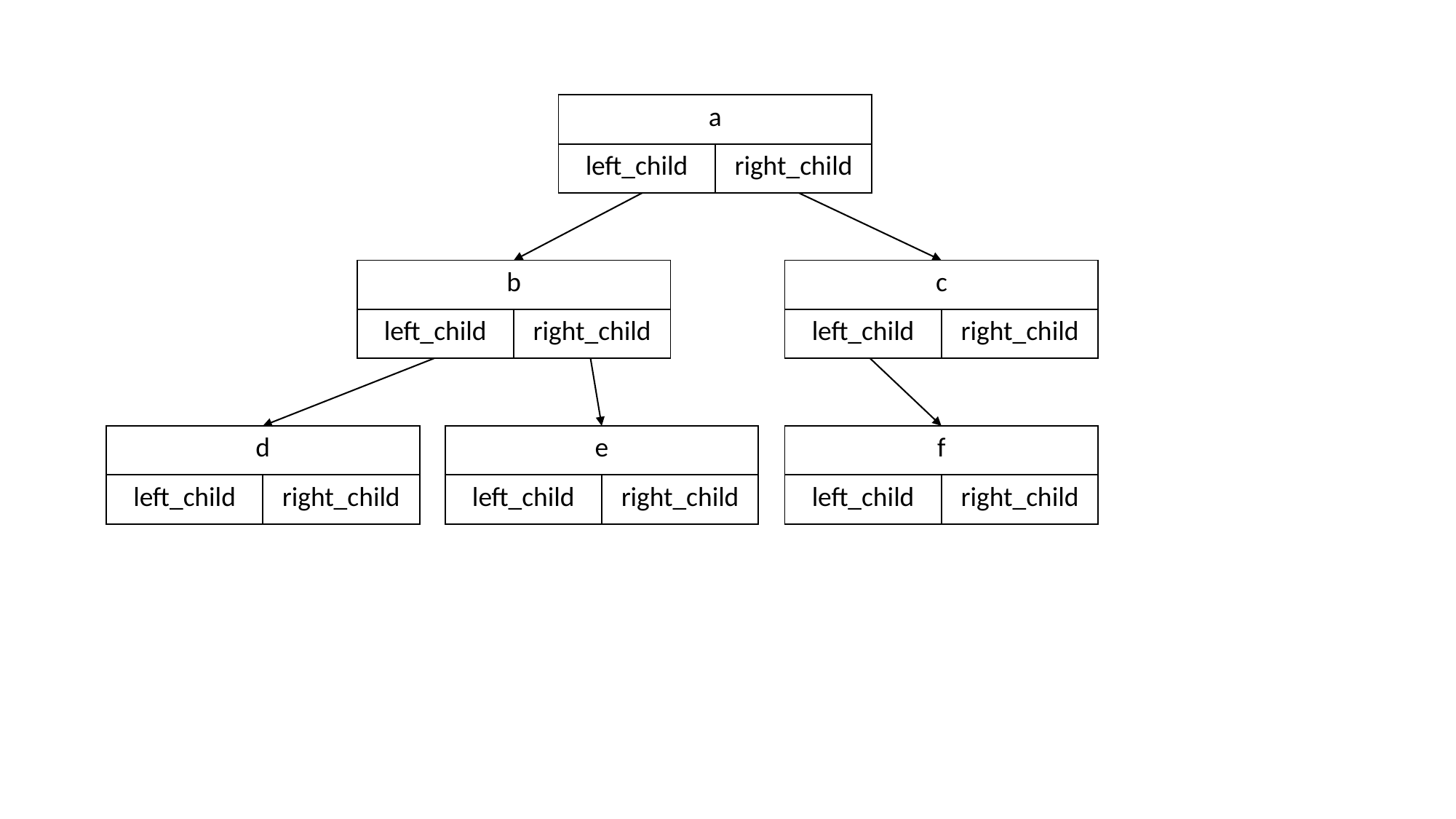

| a |  |
| --- | --- |
| left\_child | right\_child |
| b |  |
| --- | --- |
| left\_child | right\_child |
| c |  |
| --- | --- |
| left\_child | right\_child |
| d |  |
| --- | --- |
| left\_child | right\_child |
| e |  |
| --- | --- |
| left\_child | right\_child |
| f |  |
| --- | --- |
| left\_child | right\_child |